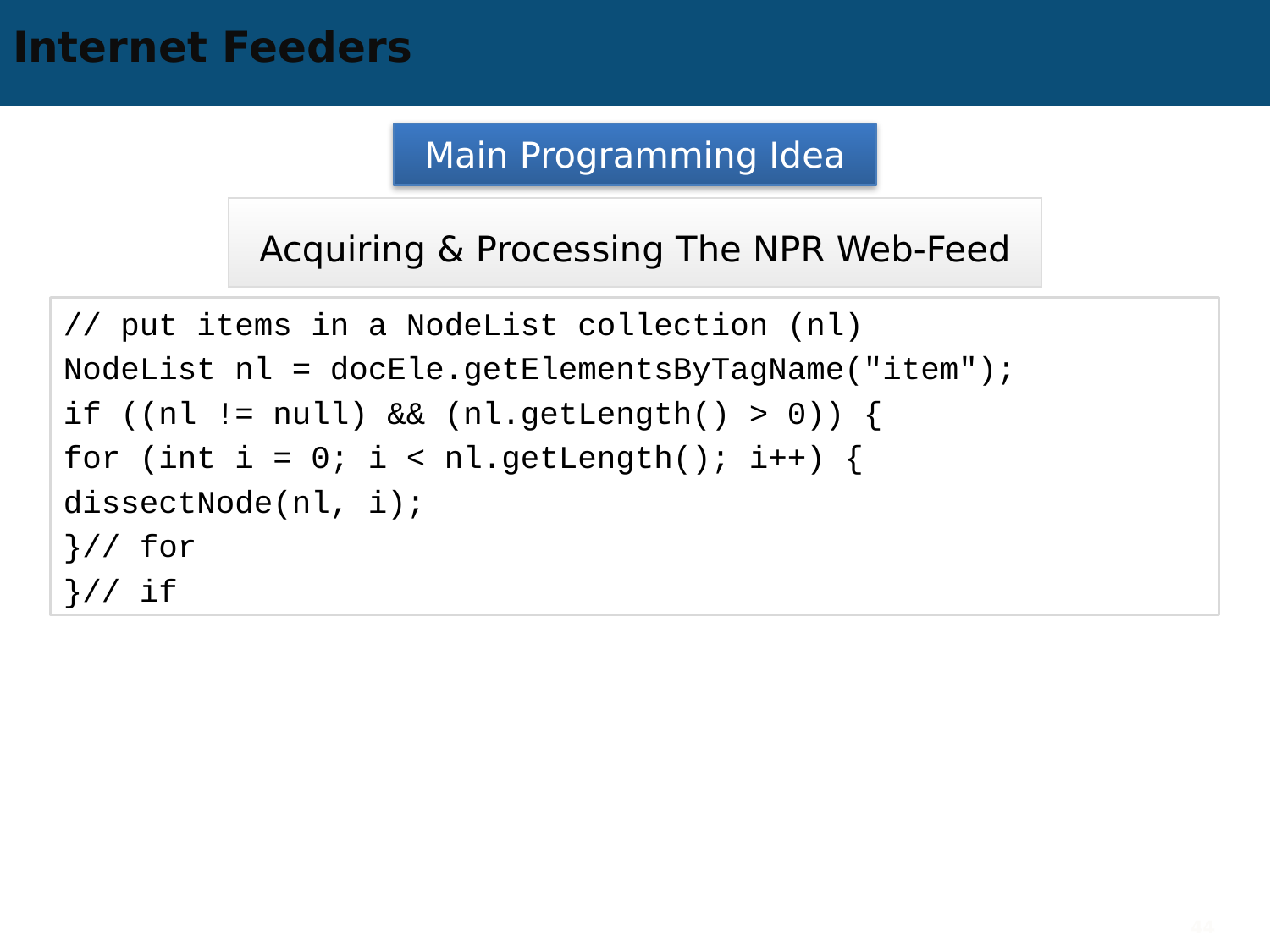

# Internet Feeders
Main Programming Idea
Acquiring & Processing The NPR Web-Feed
// put items in a NodeList collection (nl)
NodeList nl = docEle.getElementsByTagName("item");
if ((nl != null) && (nl.getLength() > 0)) {
for (int i = 0; i < nl.getLength(); i++) {
dissectNode(nl, i);
}// for
}// if